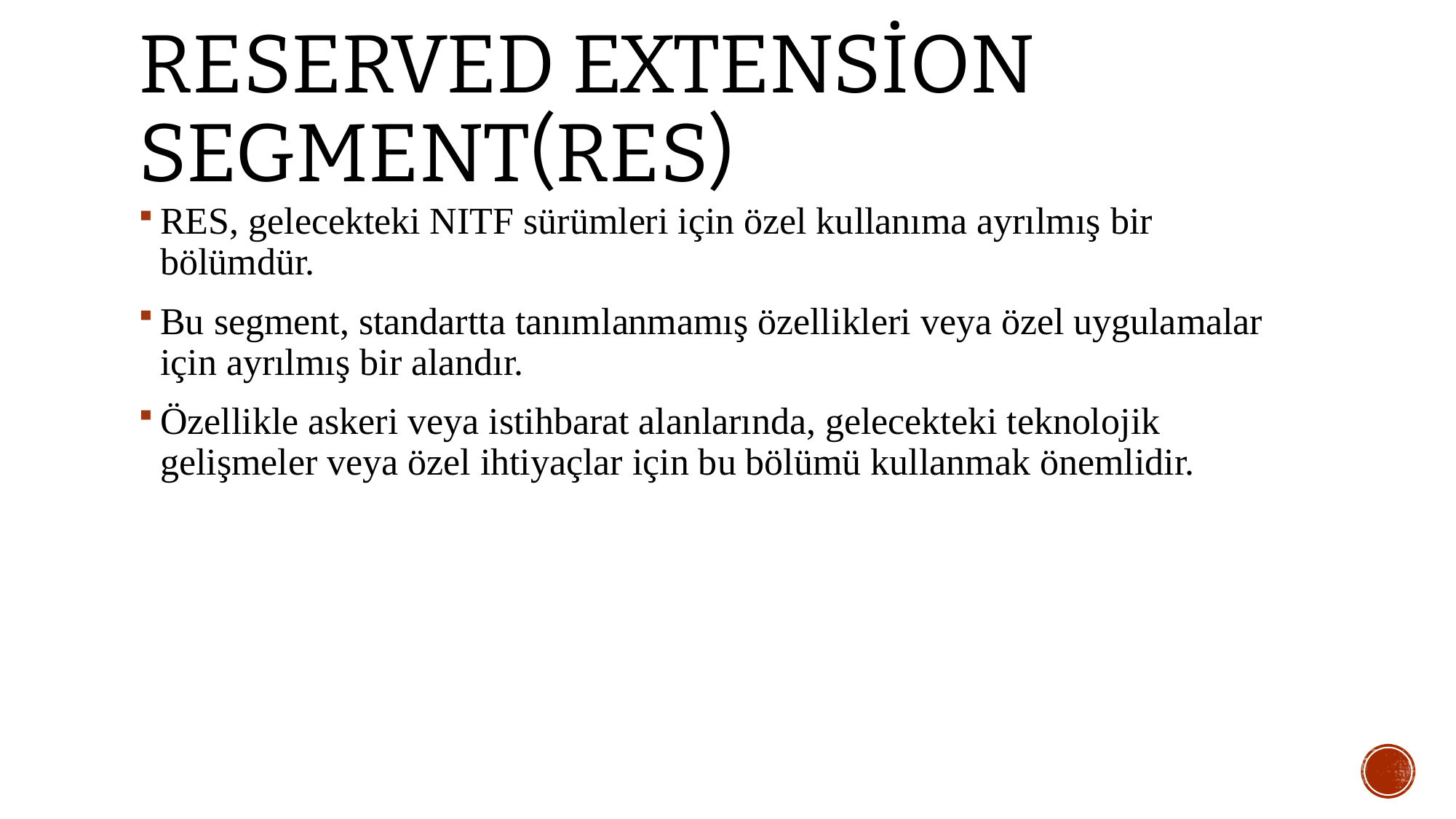

# Reserved Extension Segment(RES)
RES, gelecekteki NITF sürümleri için özel kullanıma ayrılmış bir bölümdür.
Bu segment, standartta tanımlanmamış özellikleri veya özel uygulamalar için ayrılmış bir alandır.
Özellikle askeri veya istihbarat alanlarında, gelecekteki teknolojik gelişmeler veya özel ihtiyaçlar için bu bölümü kullanmak önemlidir.